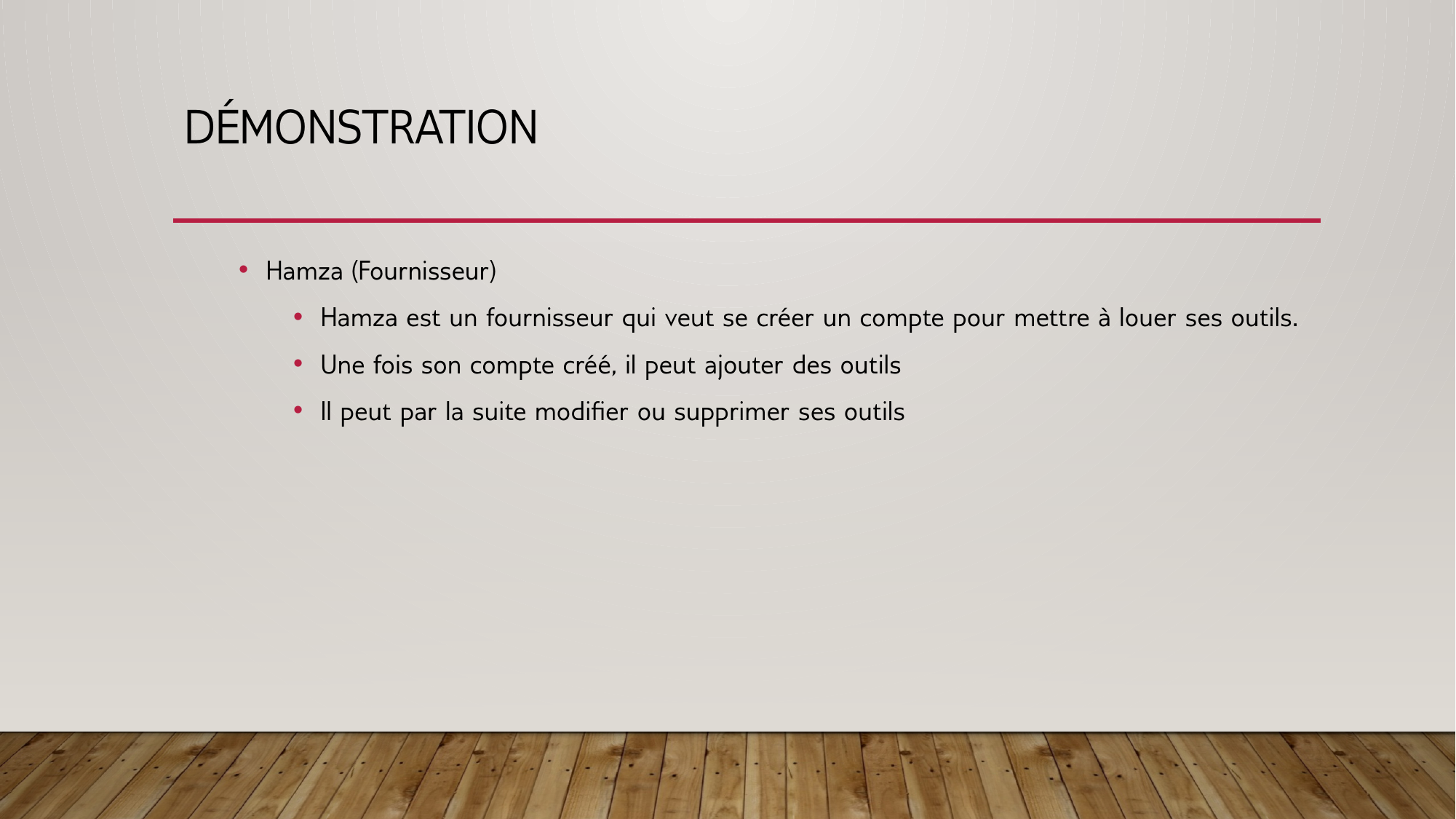

# Démonstration
Hamza (Fournisseur)
Hamza est un fournisseur qui veut se créer un compte pour mettre à louer ses outils.
Une fois son compte créé, il peut ajouter des outils
Il peut par la suite modifier ou supprimer ses outils